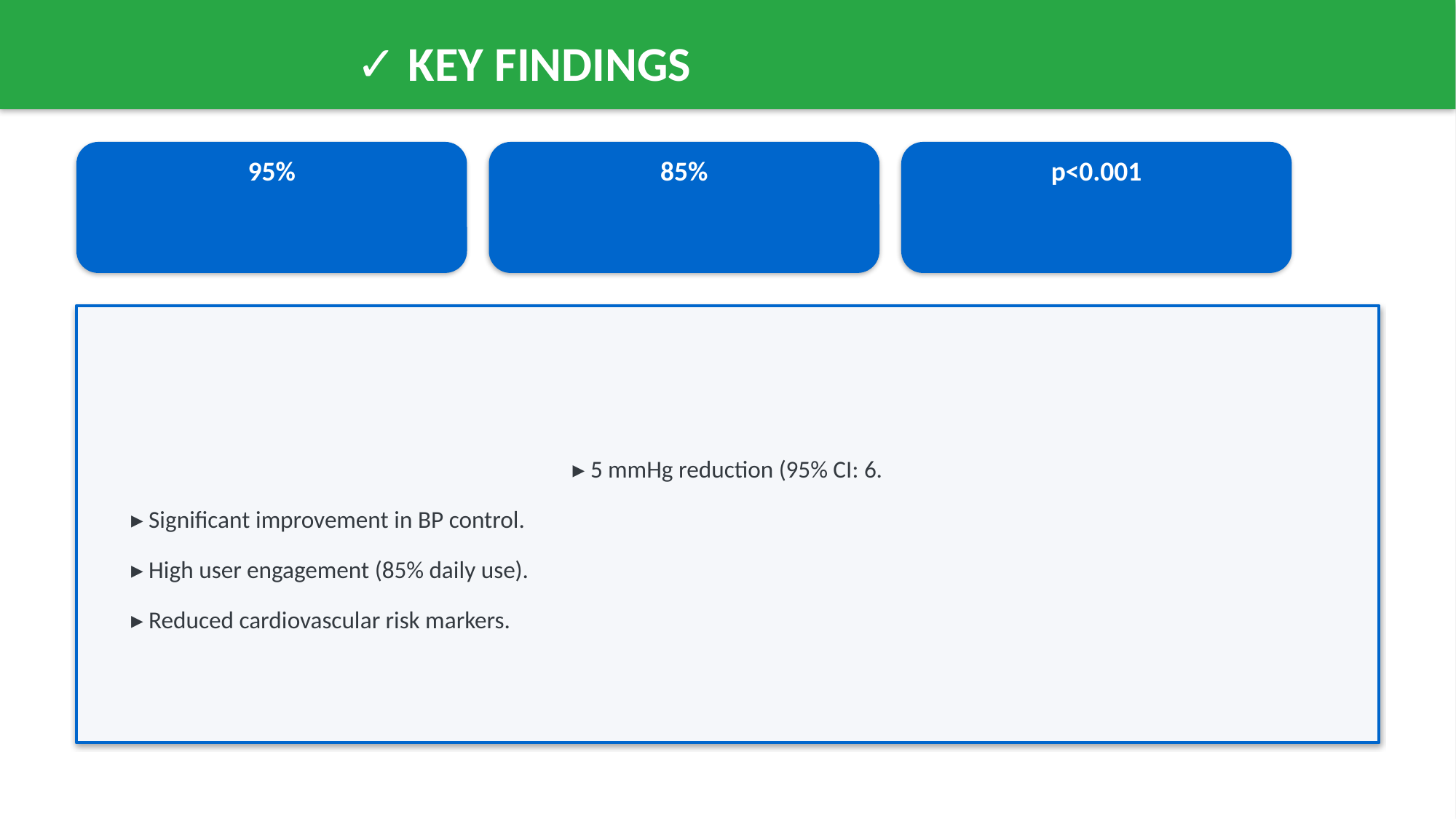

✓ KEY FINDINGS
95%
85%
p<0.001
▸ 5 mmHg reduction (95% CI: 6.
▸ Significant improvement in BP control.
▸ High user engagement (85% daily use).
▸ Reduced cardiovascular risk markers.